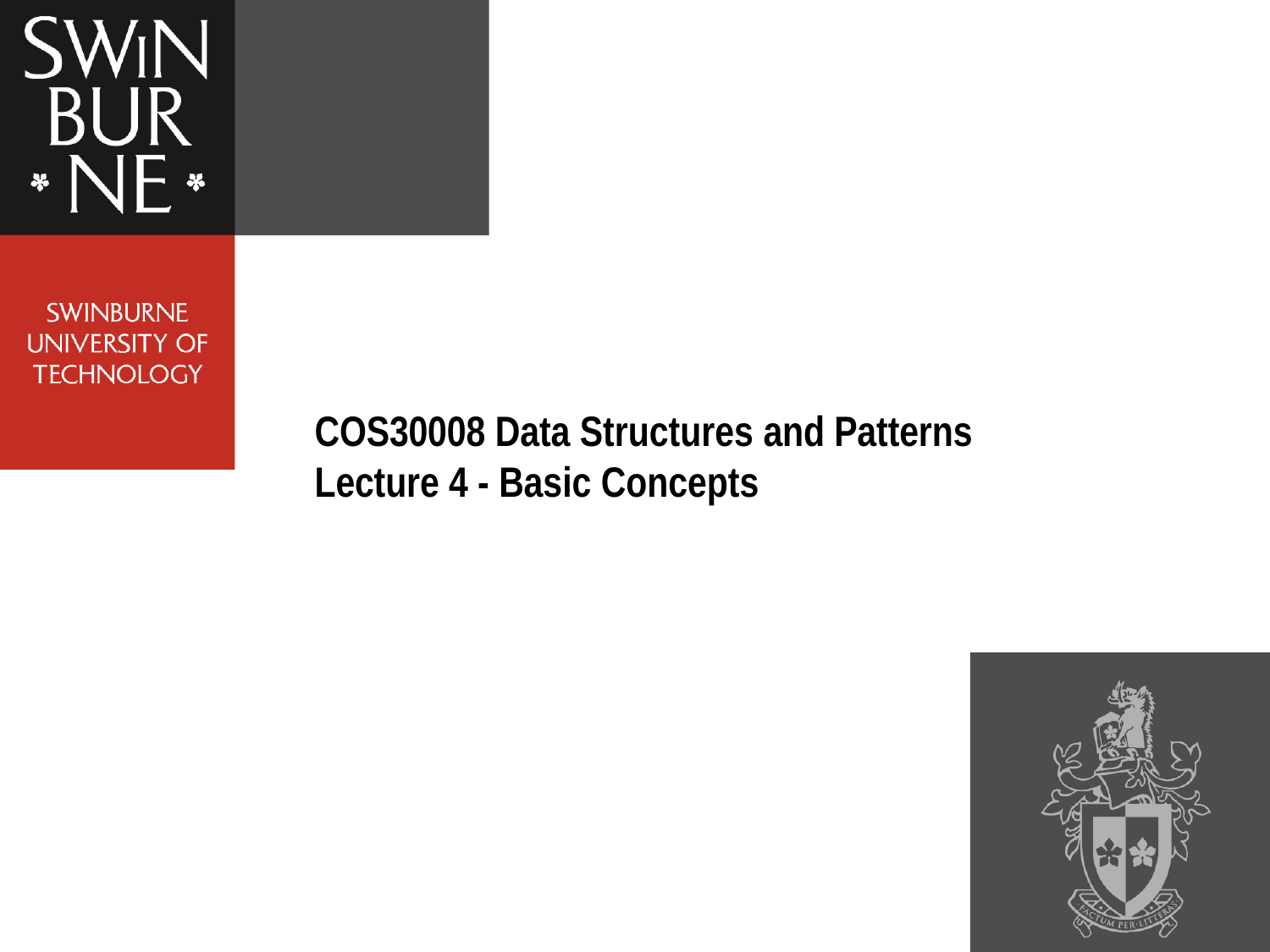

# COS30008 Data Structures and Patterns Lecture 4 - Basic Concepts